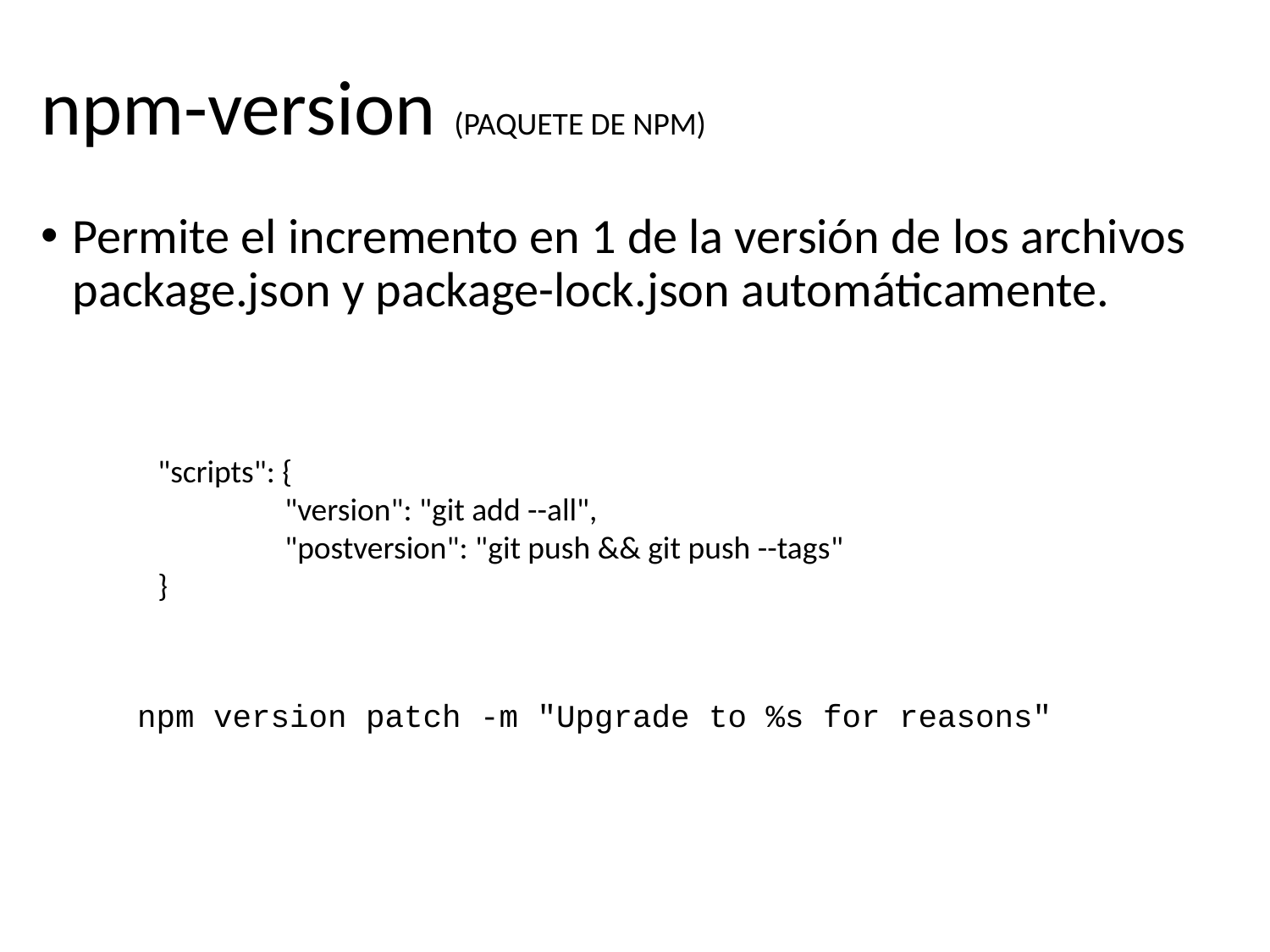

# npm-version (PAQUETE DE NPM)
Permite el incremento en 1 de la versión de los archivos package.json y package-lock.json automáticamente.

"scripts": {
"version": "git add --all",
"postversion": "git push && git push --tags"
}
npm version patch -m "Upgrade to %s for reasons"